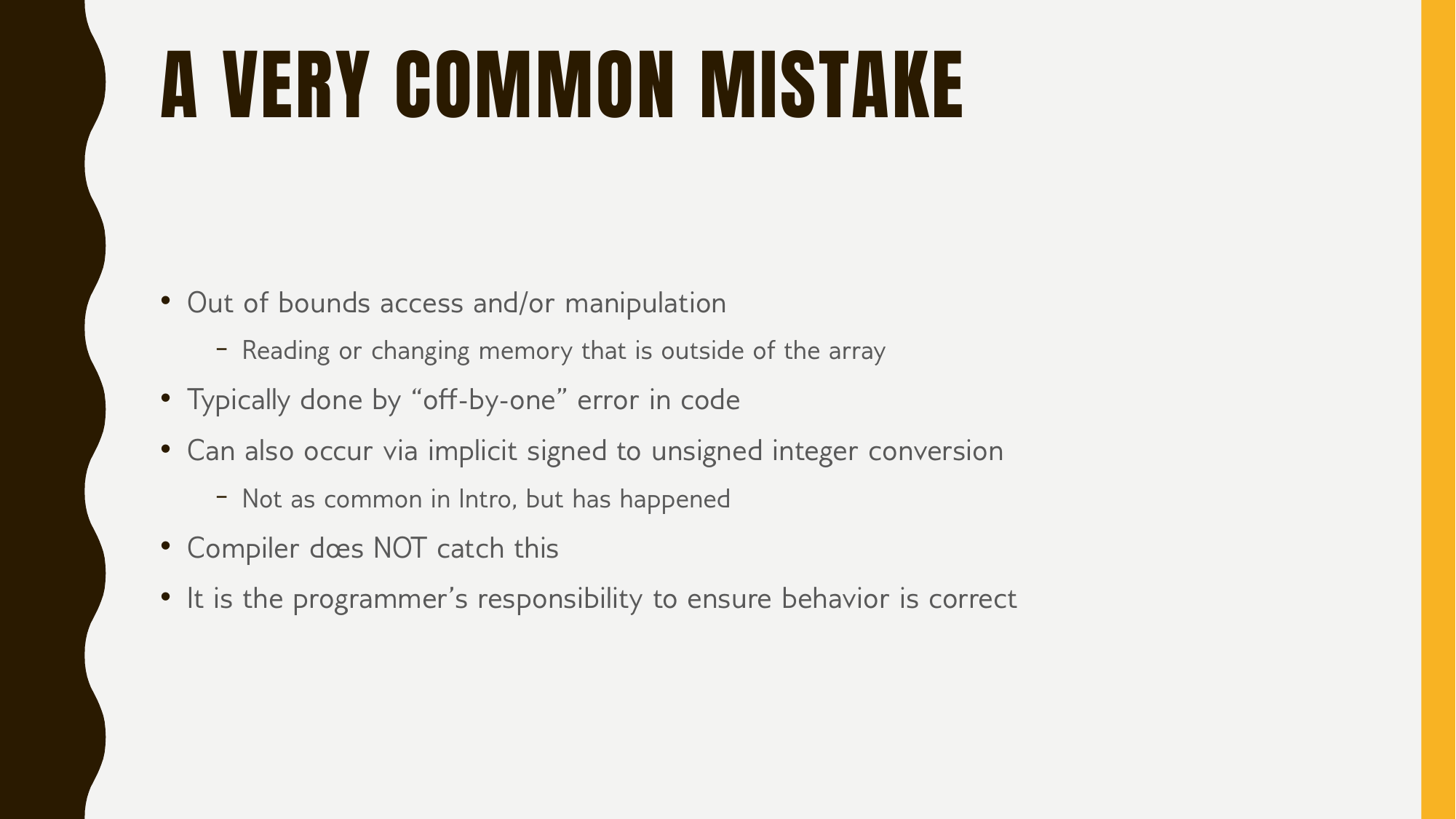

# A Very Common Mistake
Out of bounds access and/or manipulation
Reading or changing memory that is outside of the array
Typically done by “off-by-one” error in code
Can also occur via implicit signed to unsigned integer conversion
Not as common in Intro, but has happened
Compiler does NOT catch this
It is the programmer’s responsibility to ensure behavior is correct